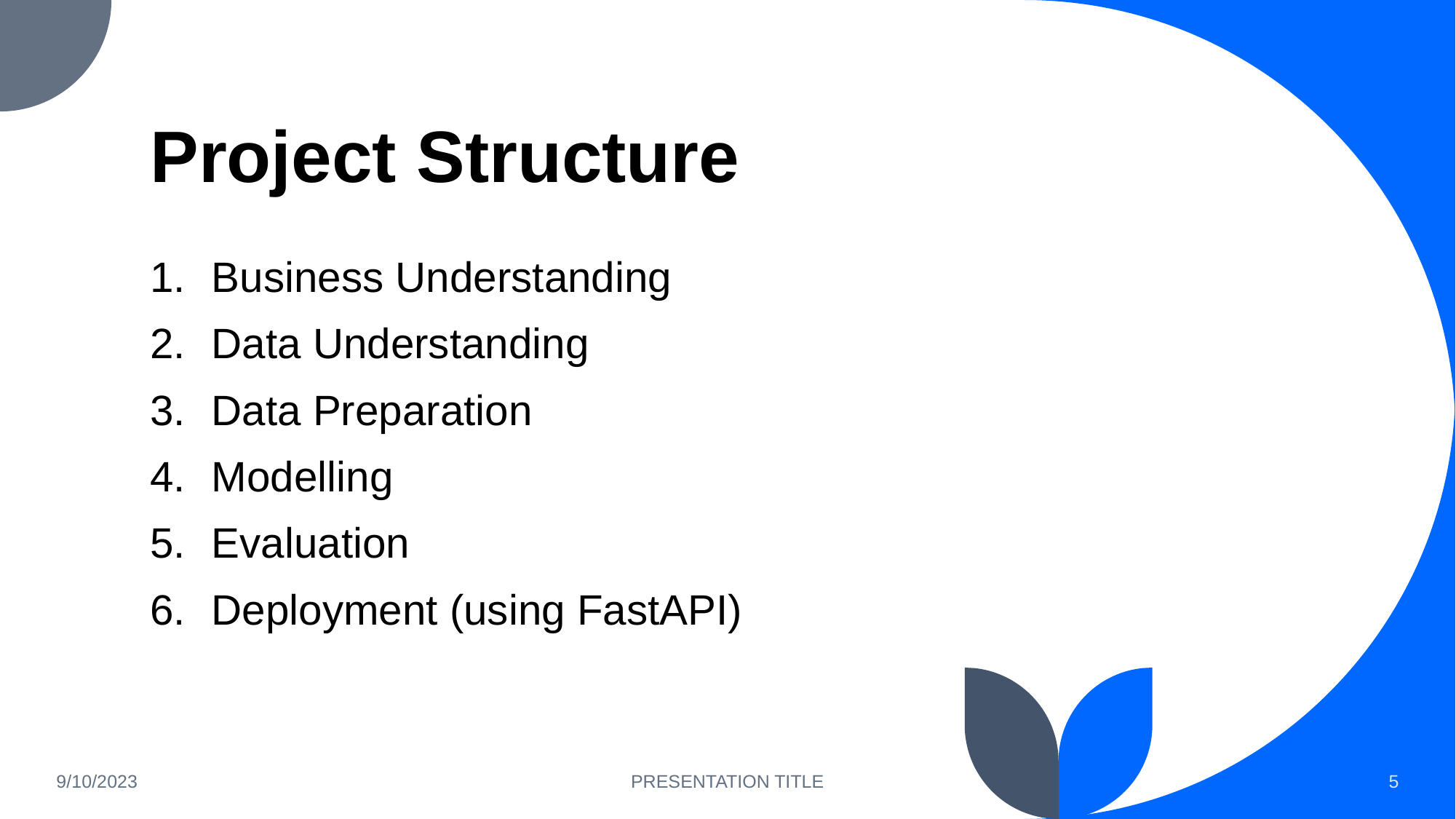

# Project Structure
Business Understanding
Data Understanding
Data Preparation
Modelling
Evaluation
Deployment (using FastAPI)

9/10/2023
PRESENTATION TITLE
5